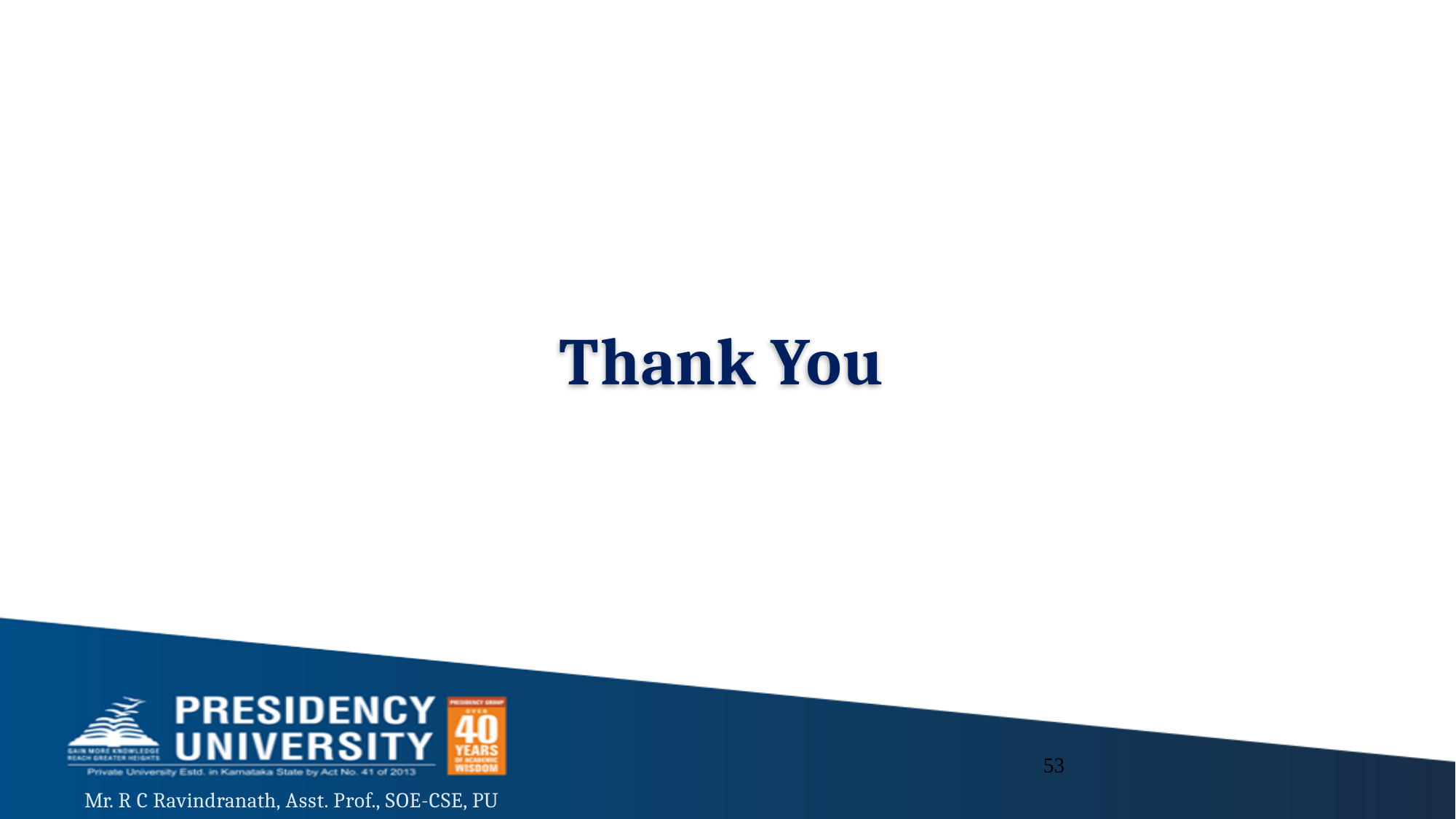

Thank You
53
Mr. R C Ravindranath, Asst. Prof., SOE-CSE, PU